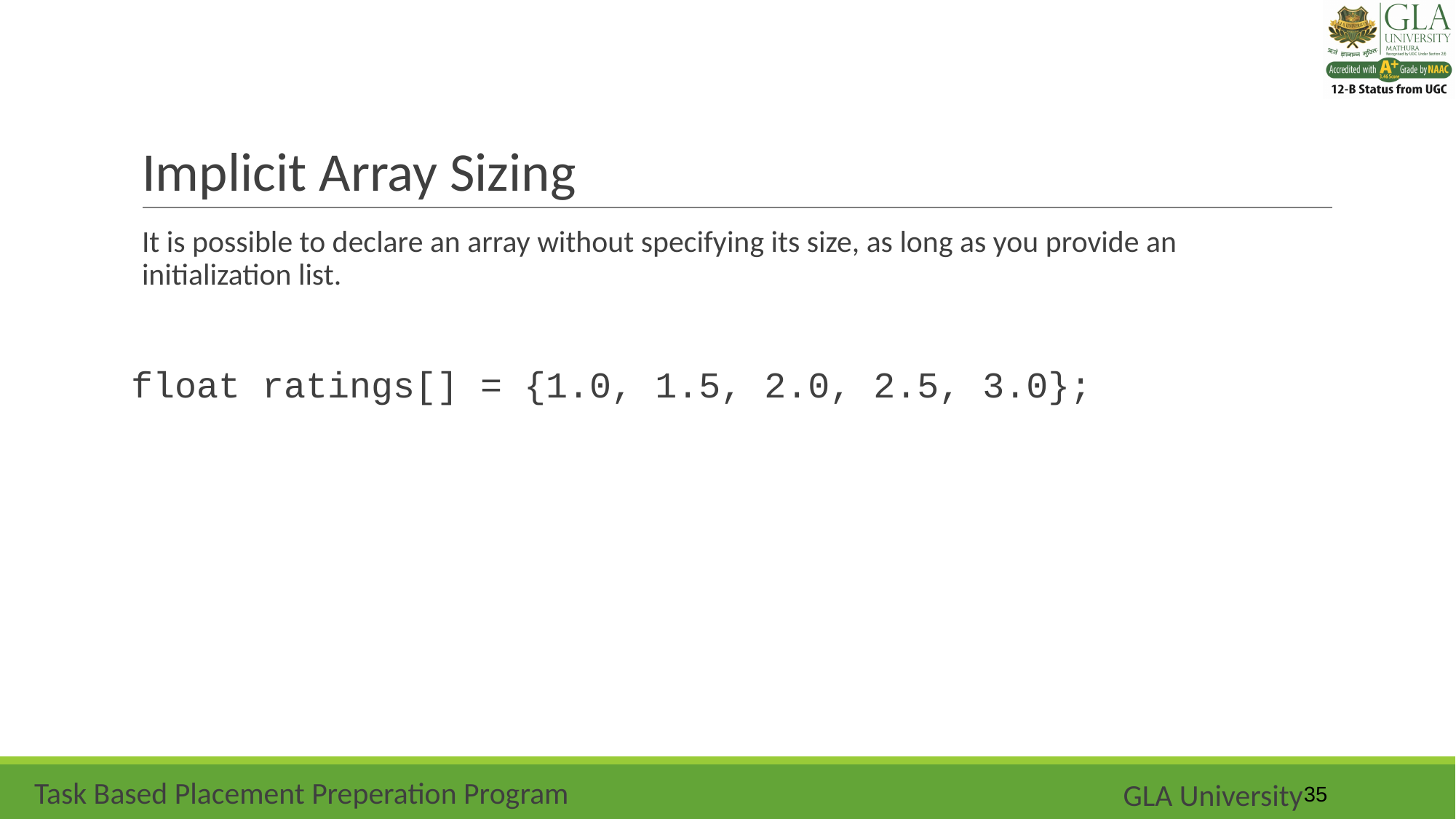

# Implicit Array Sizing
It is possible to declare an array without specifying its size, as long as you provide an initialization list.

float ratings[] = {1.0, 1.5, 2.0, 2.5, 3.0};
35